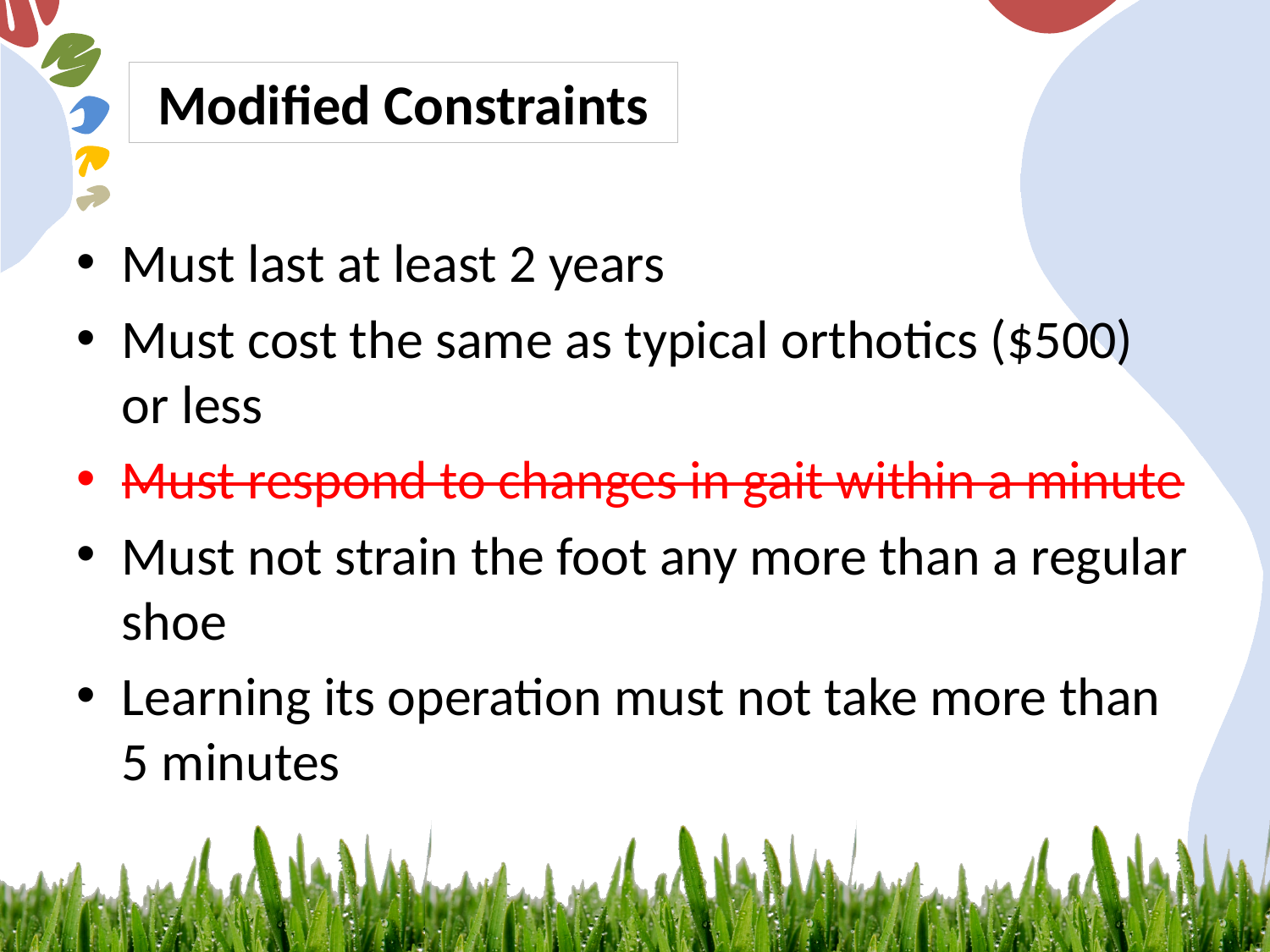

Modified Constraints
Must last at least 2 years
Must cost the same as typical orthotics ($500) or less
Must respond to changes in gait within a minute
Must not strain the foot any more than a regular shoe
Learning its operation must not take more than 5 minutes